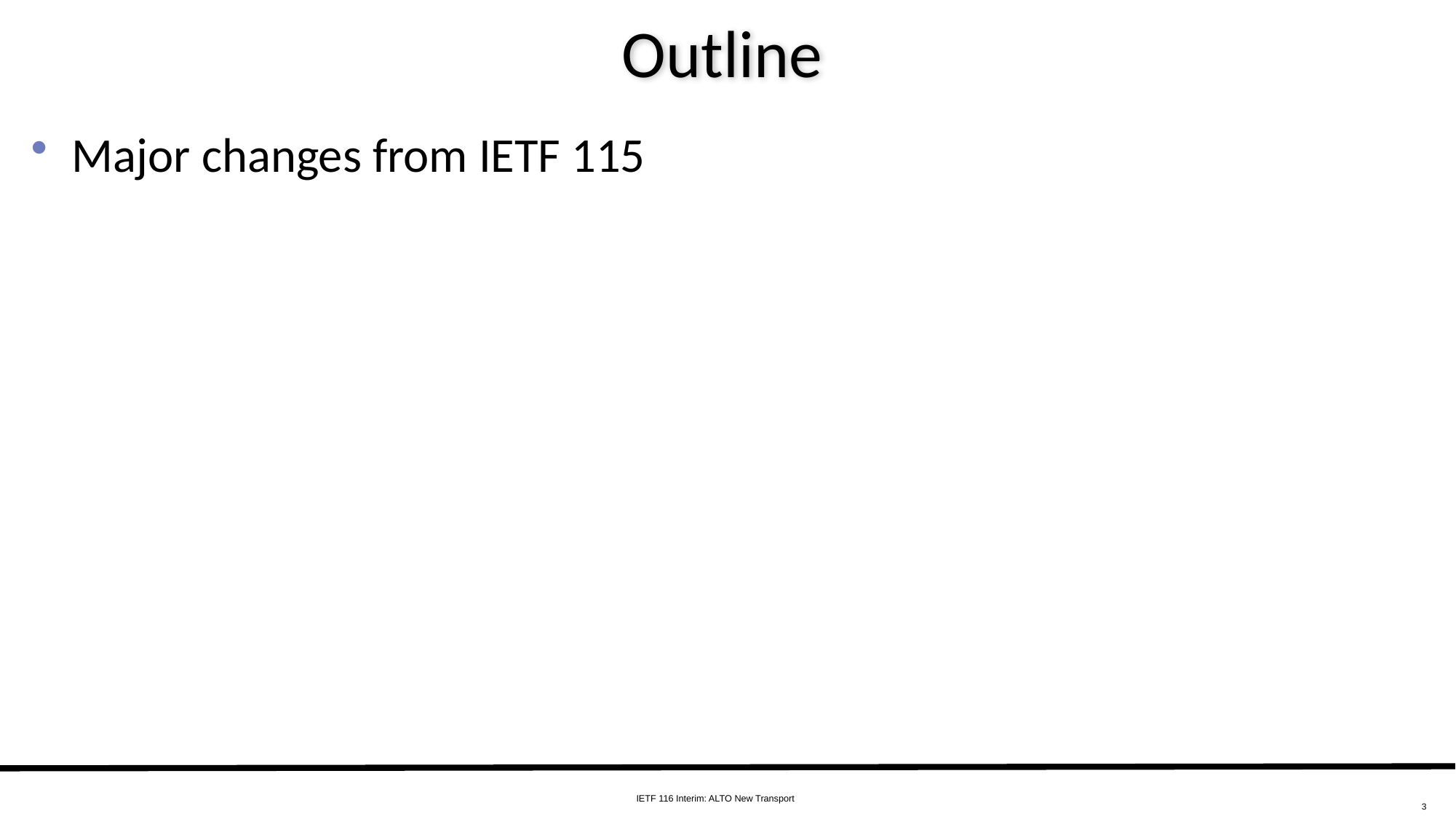

# Outline
Major changes from IETF 115